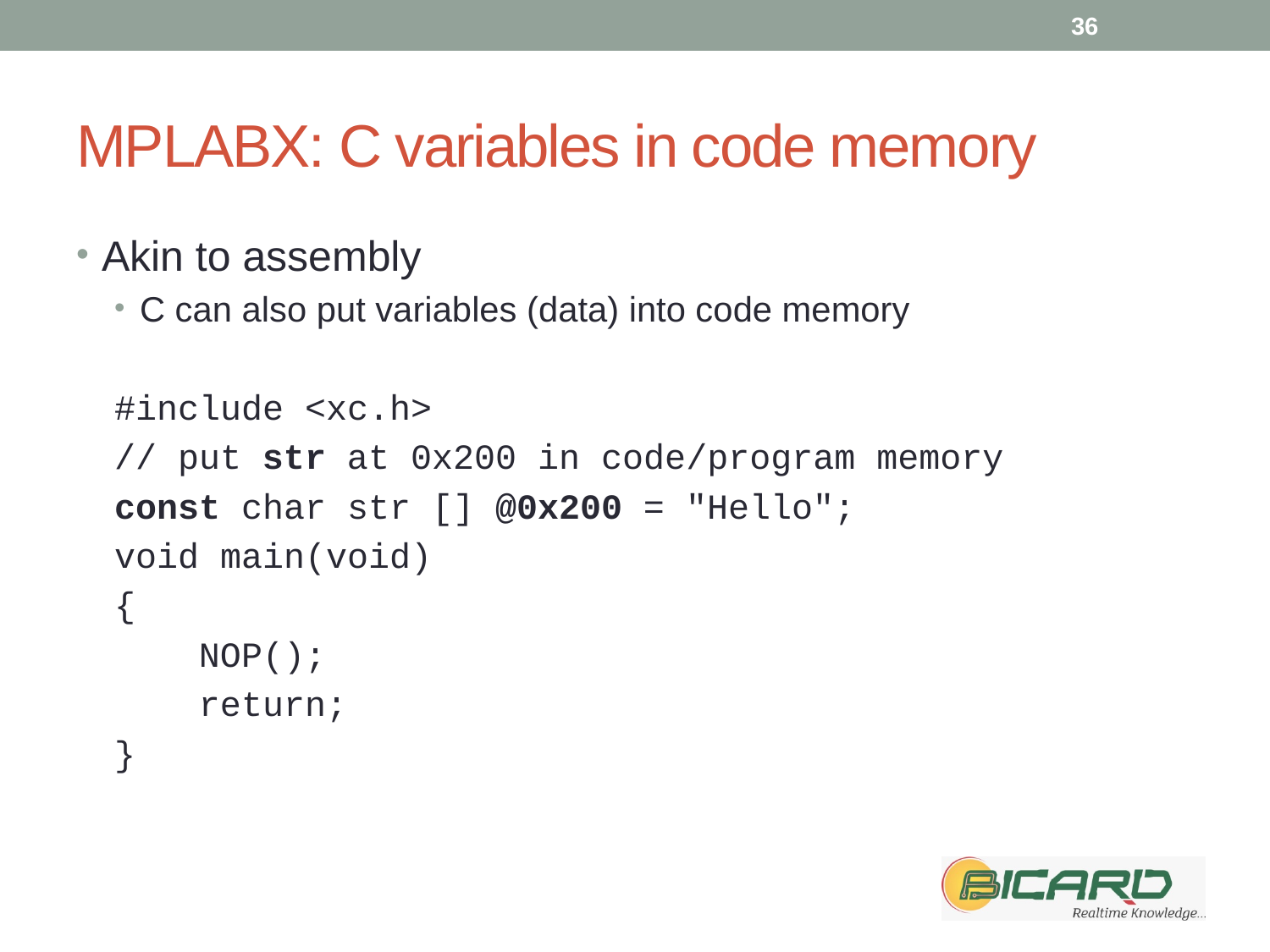

36
# MPLABX: C variables in code memory
Akin to assembly
C can also put variables (data) into code memory

#include <xc.h>
// put str at 0x200 in code/program memory
const char str [] @0x200 = "Hello";
void main(void)
{
    NOP();
    return;
}